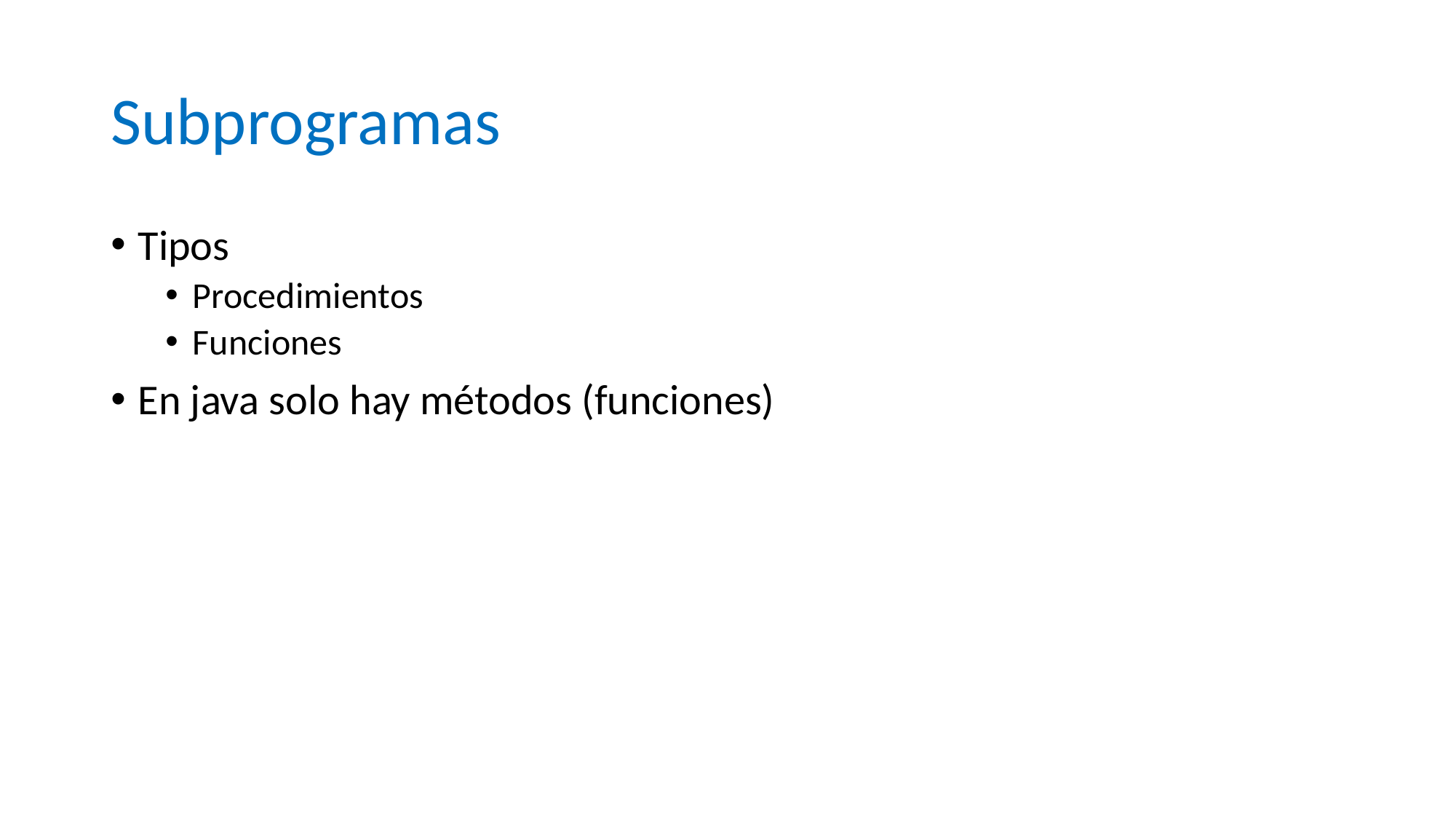

# Subprogramas
Tipos
Procedimientos
Funciones
En java solo hay métodos (funciones)